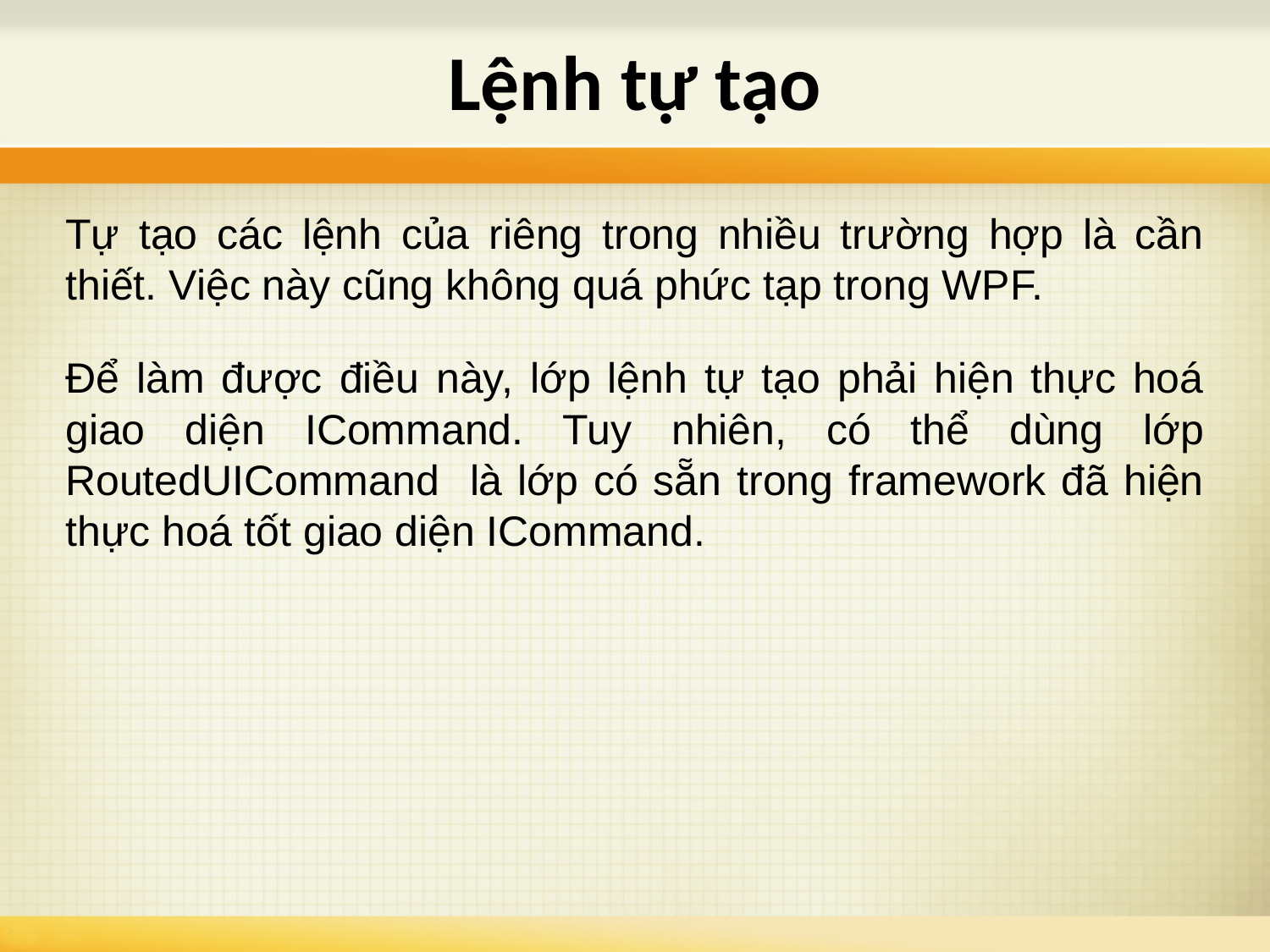

# Lệnh tự tạo
Tự tạo các lệnh của riêng trong nhiều trường hợp là cần thiết. Việc này cũng không quá phức tạp trong WPF.
Để làm được điều này, lớp lệnh tự tạo phải hiện thực hoá giao diện ICommand. Tuy nhiên, có thể dùng lớp RoutedUICommand  là lớp có sẵn trong framework đã hiện thực hoá tốt giao diện ICommand.